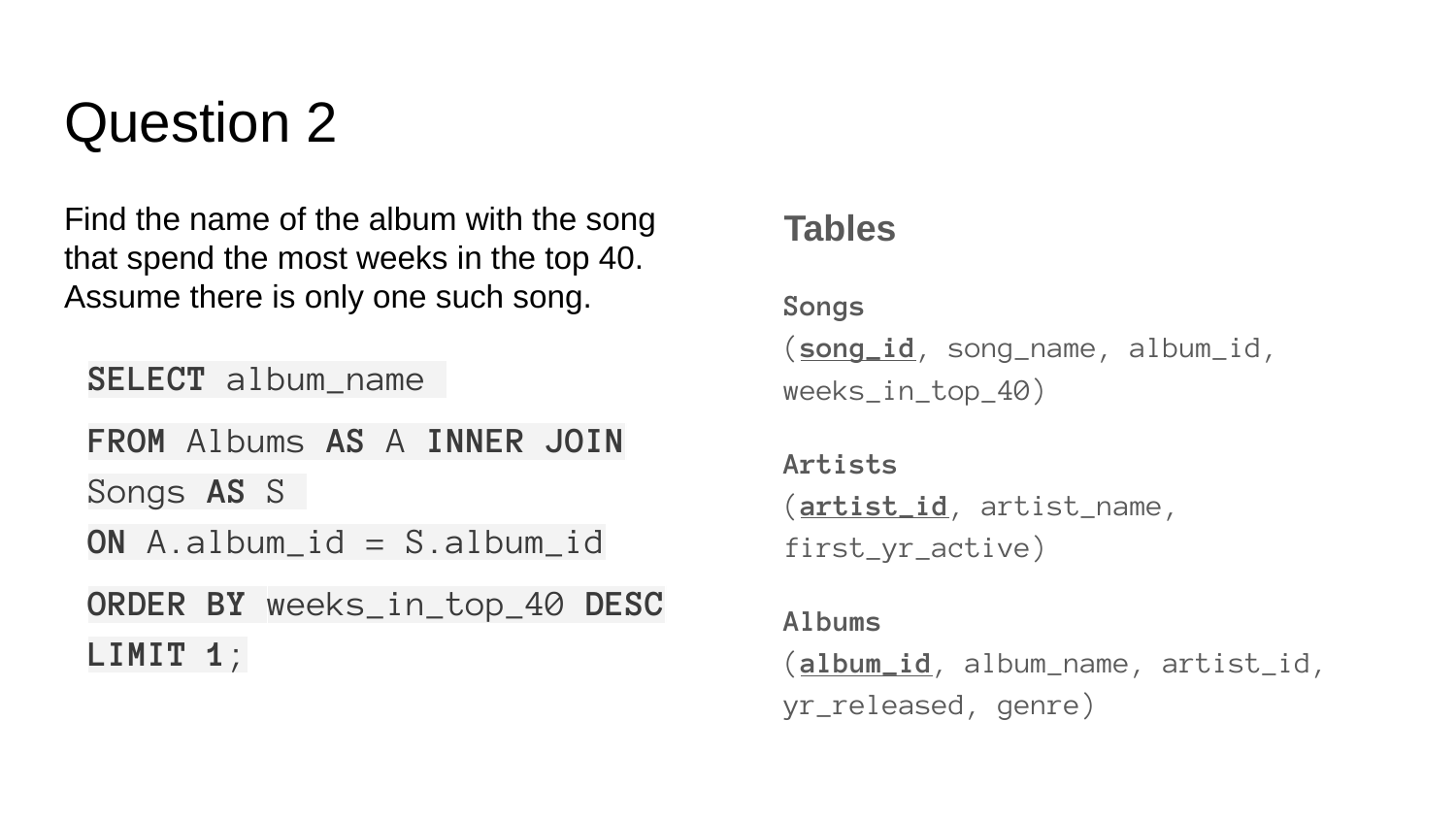

# Question 2
Find the name of the album with the song that spend the most weeks in the top 40.  Assume there is only one such song.
Tables
Songs
(song_id, song_name, album_id, weeks_in_top_40)
Artists
(artist_id, artist_name, first_yr_active)
Albums
(album_id, album_name, artist_id, yr_released, genre)
SELECT album_name
FROM Albums AS A INNER JOIN Songs AS S
ON A.album_id = S.album_id
ORDER BY weeks_in_top_40 DESC LIMIT 1;